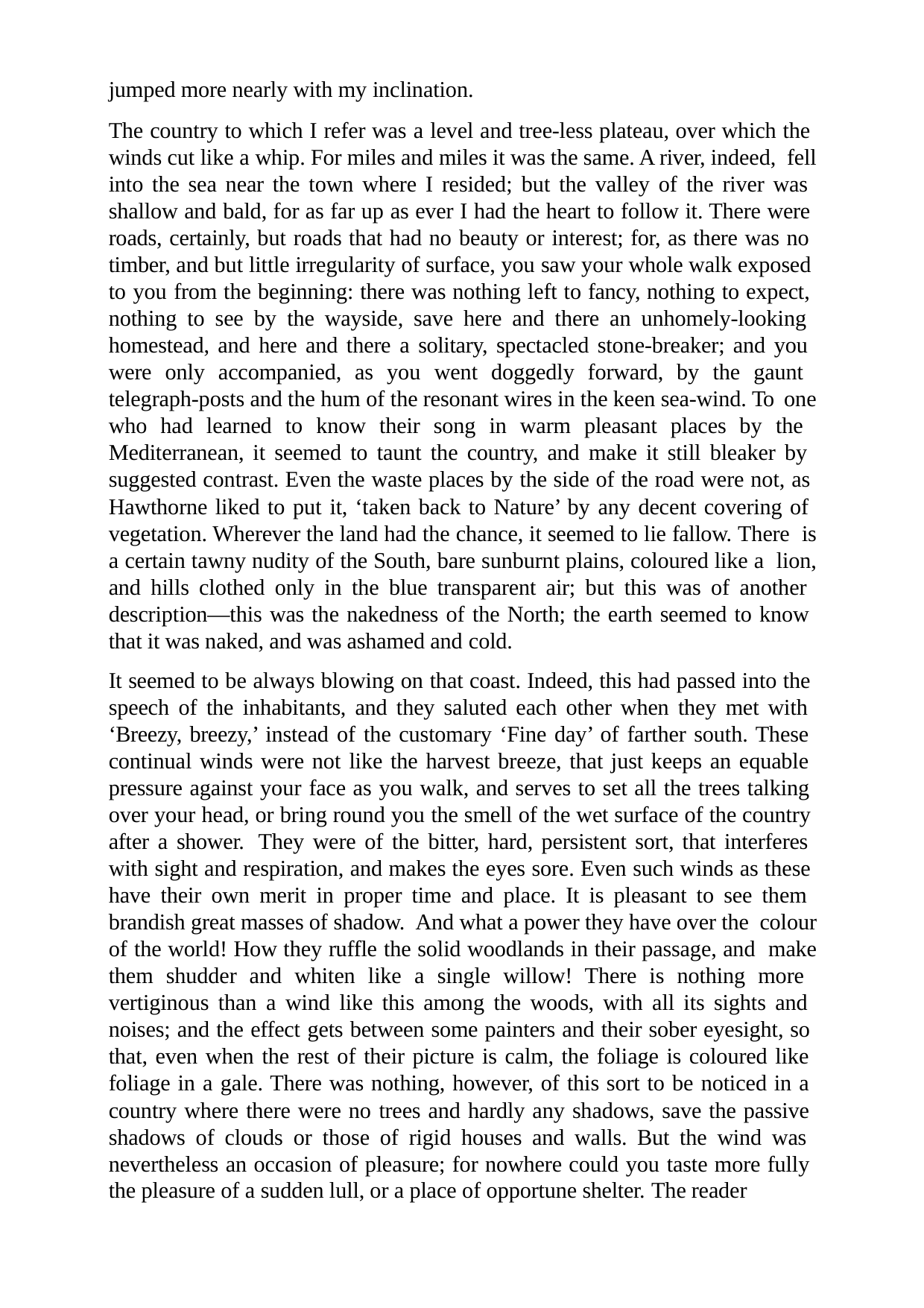

jumped more nearly with my inclination.
The country to which I refer was a level and tree-less plateau, over which the  winds cut like a whip. For miles and miles it was the same. A river, indeed,  fell into the sea near the town where I resided; but the valley of the river was  shallow and bald, for as far up as ever I had the heart to follow it. There were  roads, certainly, but roads that had no beauty or interest; for, as there was no  timber, and but little irregularity of surface, you saw your whole walk exposed  to you from the beginning: there was nothing left to fancy, nothing to expect,  nothing to see by the wayside, save here and there an unhomely-looking  homestead, and here and there a solitary, spectacled stone-breaker; and you  were only accompanied, as you went doggedly forward, by the gaunt  telegraph-posts and the hum of the resonant wires in the keen sea-wind. To  one who had learned to know their song in warm pleasant places by the  Mediterranean, it seemed to taunt the country, and make it still bleaker by  suggested contrast. Even the waste places by the side of the road were not, as  Hawthorne liked to put it, ‘taken back to Nature’ by any decent covering of  vegetation. Wherever the land had the chance, it seemed to lie fallow. There  is a certain tawny nudity of the South, bare sunburnt plains, coloured like a  lion, and hills clothed only in the blue transparent air; but this was of another  description—this was the nakedness of the North; the earth seemed to know  that it was naked, and was ashamed and cold.
It seemed to be always blowing on that coast. Indeed, this had passed into the  speech of the inhabitants, and they saluted each other when they met with  ‘Breezy, breezy,’ instead of the customary ‘Fine day’ of farther south. These  continual winds were not like the harvest breeze, that just keeps an equable  pressure against your face as you walk, and serves to set all the trees talking  over your head, or bring round you the smell of the wet surface of the country  after a shower. They were of the bitter, hard, persistent sort, that interferes  with sight and respiration, and makes the eyes sore. Even such winds as these  have their own merit in proper time and place. It is pleasant to see them  brandish great masses of shadow. And what a power they have over the  colour of the world! How they ruffle the solid woodlands in their passage, and  make them shudder and whiten like a single willow! There is nothing more  vertiginous than a wind like this among the woods, with all its sights and  noises; and the effect gets between some painters and their sober eyesight, so  that, even when the rest of their picture is calm, the foliage is coloured like  foliage in a gale. There was nothing, however, of this sort to be noticed in a  country where there were no trees and hardly any shadows, save the passive  shadows of clouds or those of rigid houses and walls. But the wind was  nevertheless an occasion of pleasure; for nowhere could you taste more fully  the pleasure of a sudden lull, or a place of opportune shelter. The reader